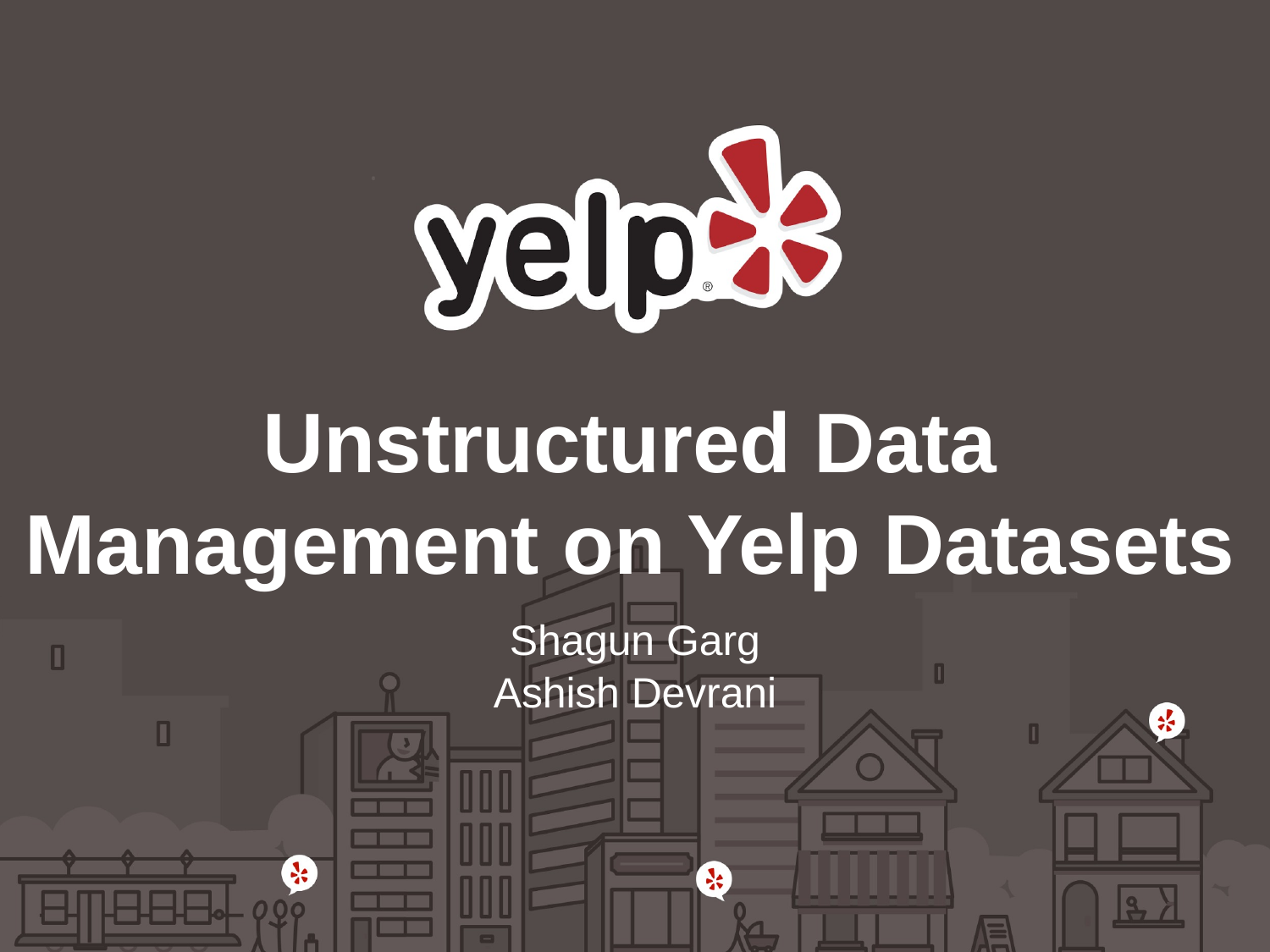

Unstructured Data Management on Yelp Datasets
Shagun Garg
Ashish Devrani